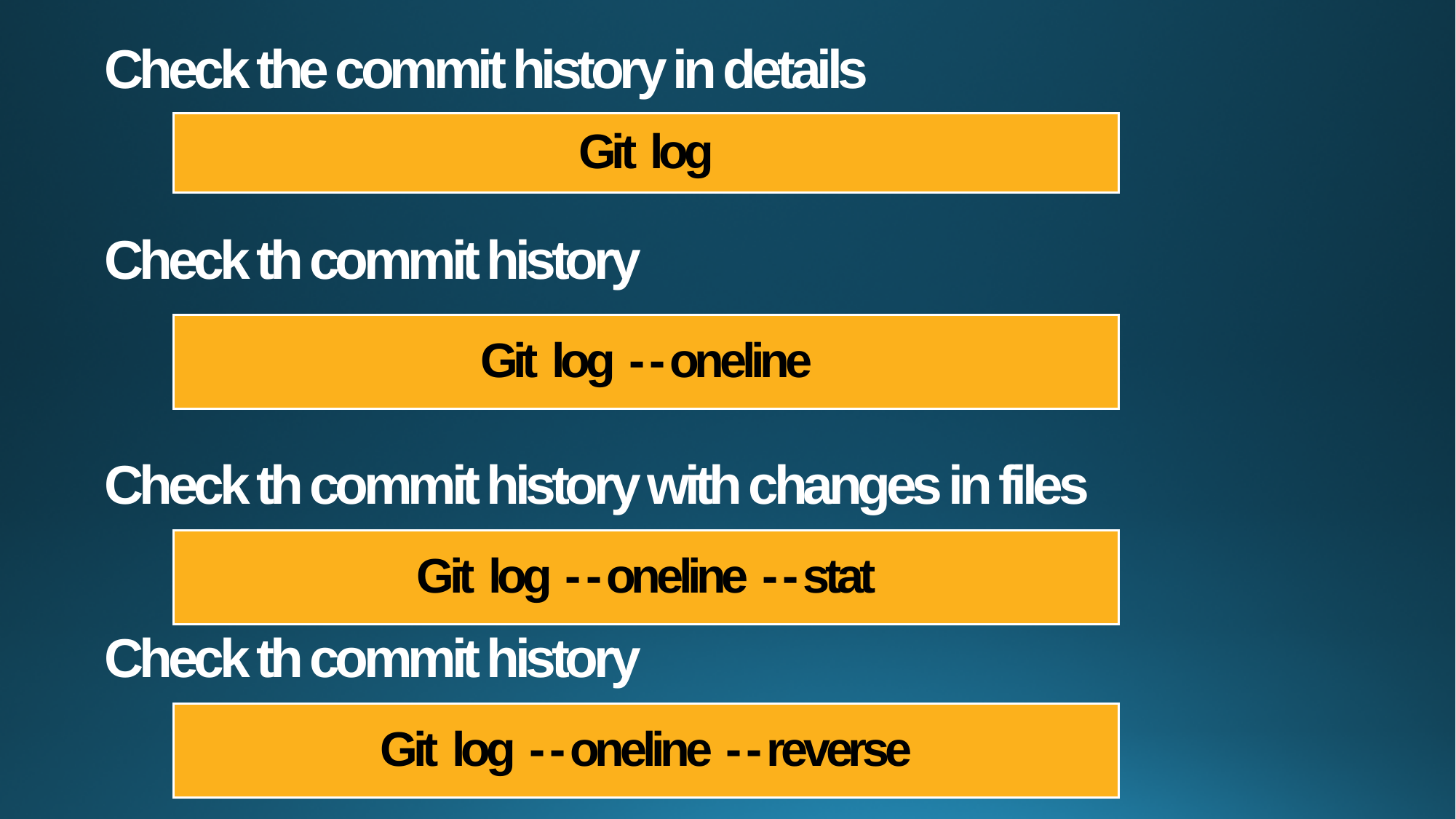

Check the commit history in details
# Git  log
Check th commit history
Git  log  - - oneline
Check th commit history with changes in files
Git  log  - - oneline  - - stat
Check th commit history
Git  log  - - oneline  - - reverse